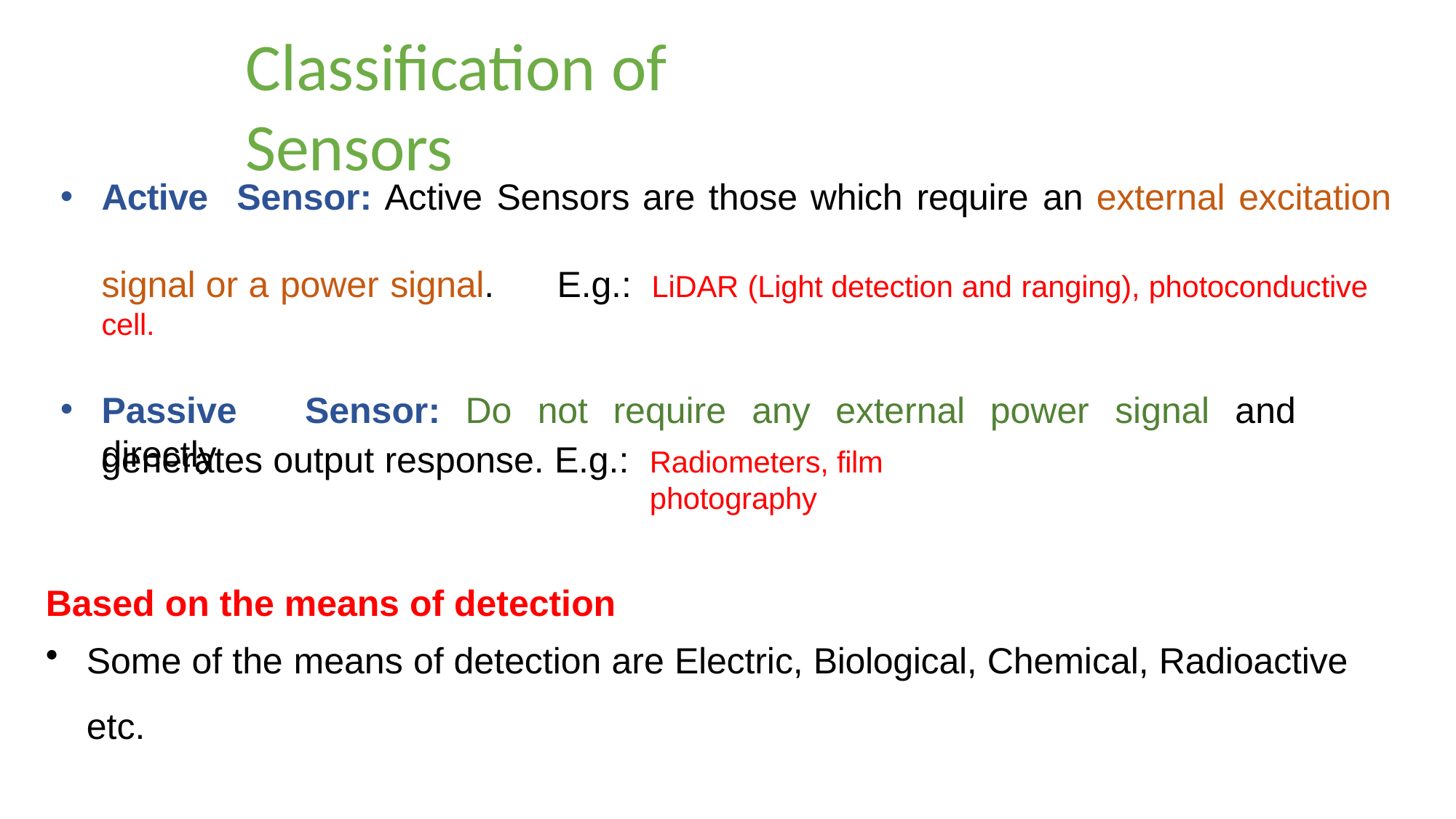

# Classification of Sensors
Active
Sensor: Active Sensors are those which require an external excitation
signal or a power signal.	E.g.:	LiDAR (Light detection and ranging), photoconductive cell.

Passive	Sensor:	Do	not	require	any	external	power	signal	and	directly
generates output response. E.g.:
Radiometers, film
photography
Based on the means of detection
Some of the means of detection are Electric, Biological, Chemical, Radioactive
etc.